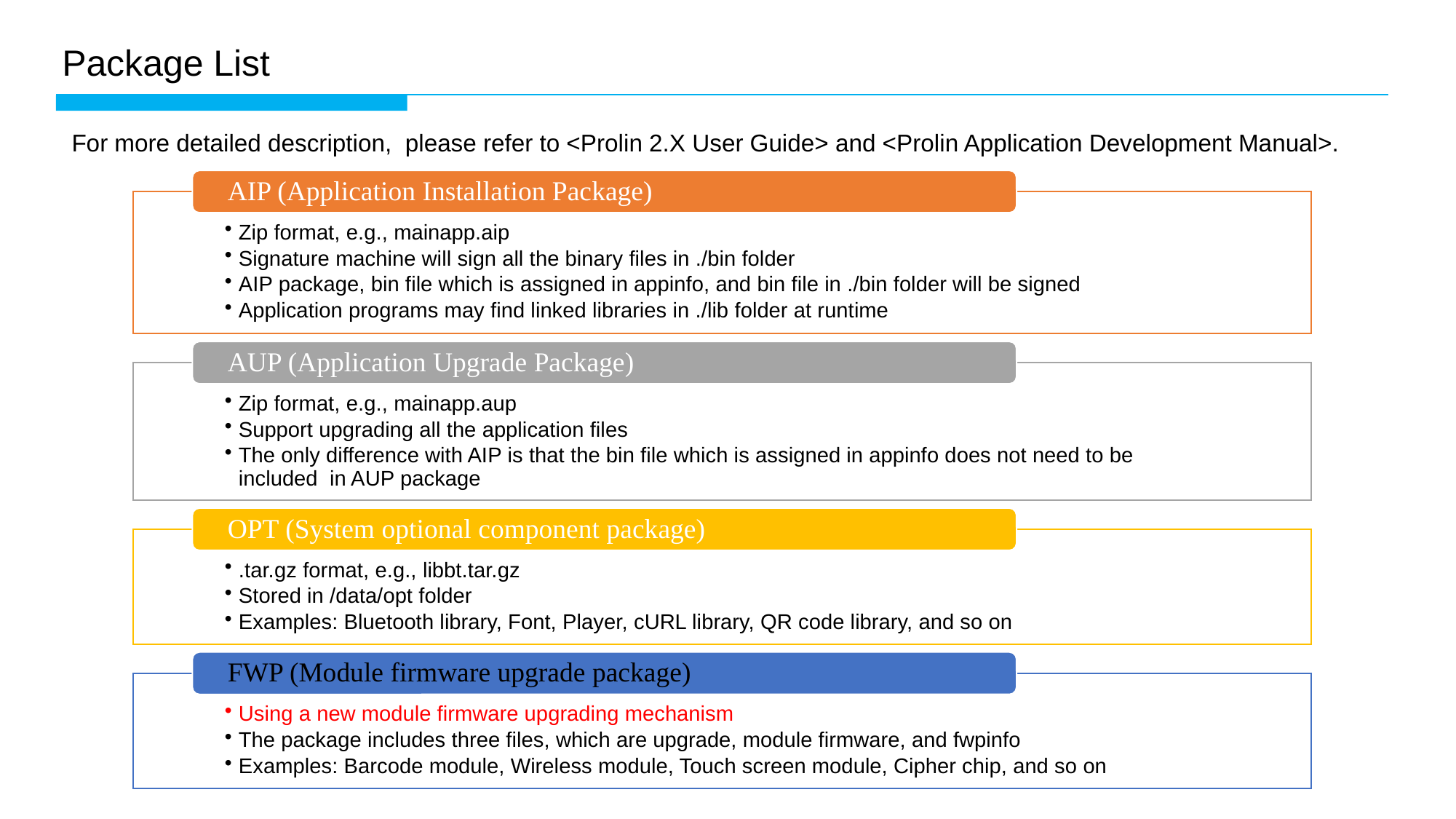

Package List

For more detailed description,  please refer to <Prolin 2.X User Guide> and <Prolin Application Development Manual>.
Zip format, e.g., mainapp.aip
Signature machine will sign all the binary files in ./bin folder
AIP package, bin file which is assigned in appinfo, and bin file in ./bin folder will be signed
Application programs may find linked libraries in ./lib folder at runtime
AIP (Application Installation Package)
Zip format, e.g., mainapp.aup
Support upgrading all the application files
The only difference with AIP is that the bin file which is assigned in appinfo does not need to be included  in AUP package
AUP (Application Upgrade Package)
.tar.gz format, e.g., libbt.tar.gz
Stored in /data/opt folder
Examples: Bluetooth library, Font, Player, cURL library, QR code library, and so on
OPT (System optional component package)
Using a new module firmware upgrading mechanism
The package includes three files, which are upgrade, module firmware, and fwpinfo
Examples: Barcode module, Wireless module, Touch screen module, Cipher chip, and so on
FWP (Module firmware upgrade package)